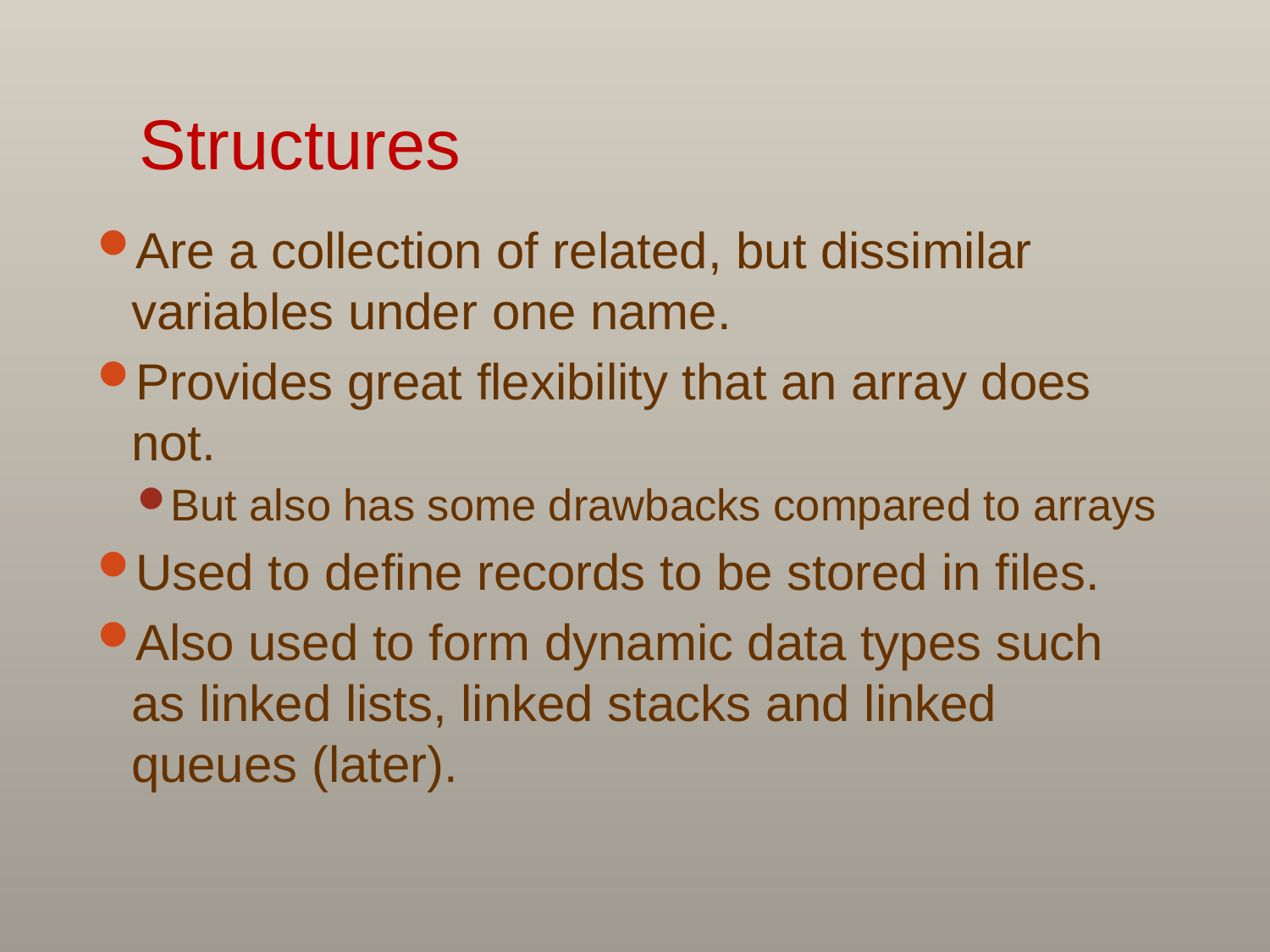

# Structures
Are a collection of related, but dissimilar variables under one name.
Provides great flexibility that an array does not.
But also has some drawbacks compared to arrays
Used to define records to be stored in files.
Also used to form dynamic data types such as linked lists, linked stacks and linked queues (later).